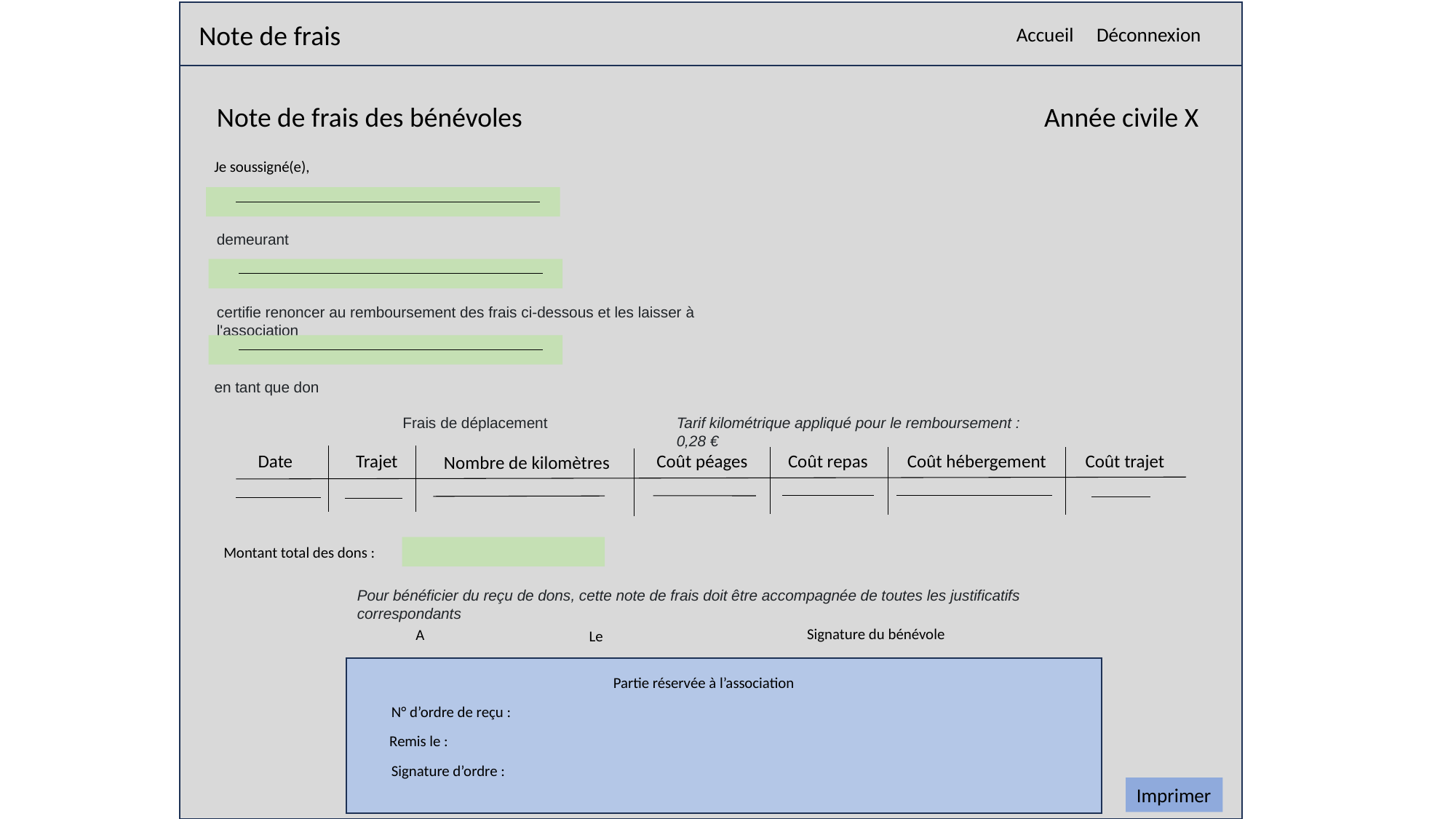

Note de frais
Accueil
Déconnexion
Note de frais des bénévoles
Année civile X
Je soussigné(e),

demeurant

certifie renoncer au remboursement des frais ci-dessous et les laisser à l'association

en tant que don
Frais de déplacement
Tarif kilométrique appliqué pour le remboursement : 0,28 €
Coût trajet
Coût péages
Coût repas
Coût hébergement
Trajet
Date
Nombre de kilomètres
Montant total des dons :

Pour bénéficier du reçu de dons, cette note de frais doit être accompagnée de toutes les justificatifs correspondants
Signature du bénévole
A
Le

Partie réservée à l’association
N° d’ordre de reçu :
Remis le :
Signature d’ordre :
Imprimer